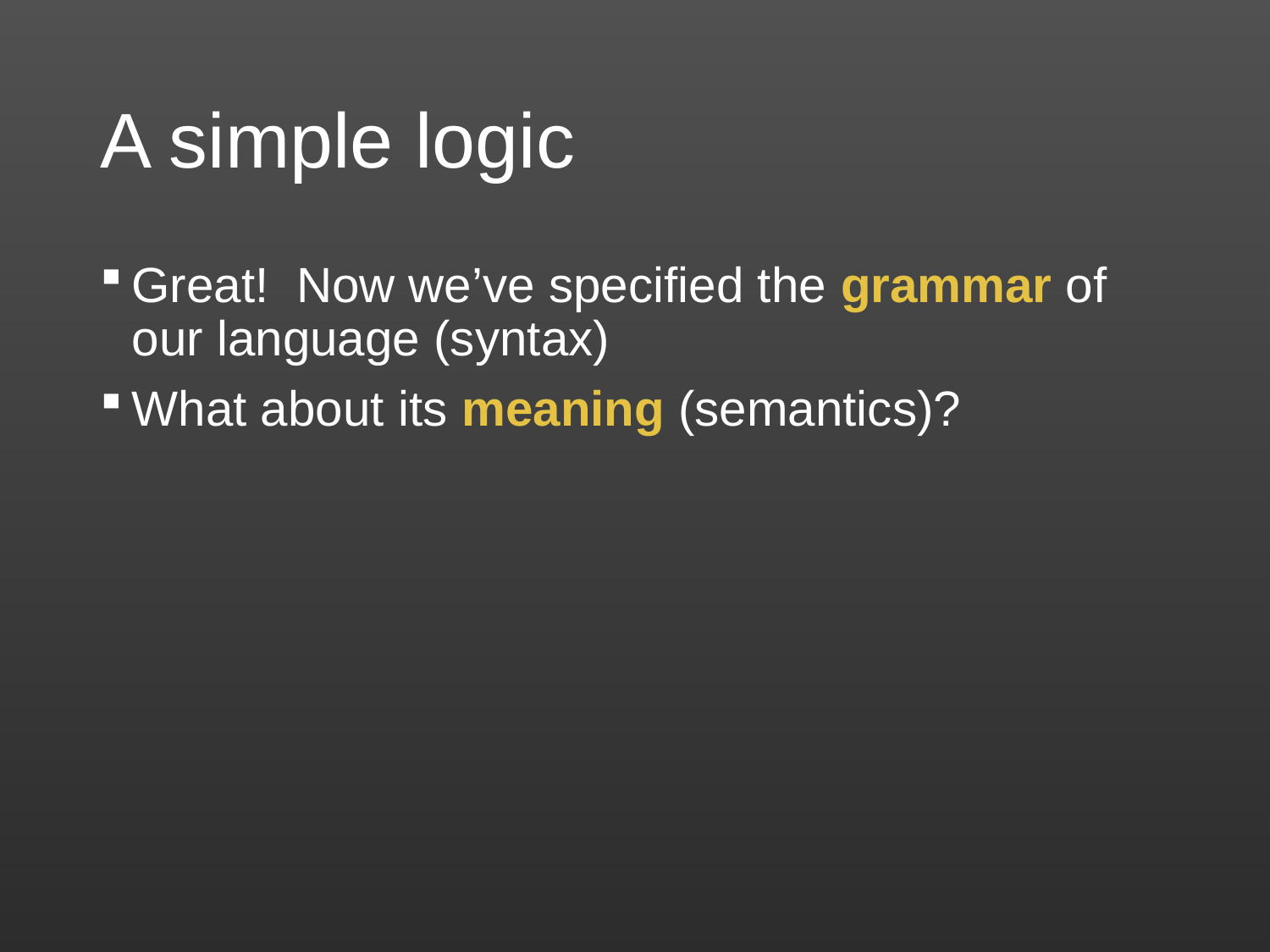

# A simple logic
Great!  Now we’ve specified the grammar of our language (syntax)
What about its meaning (semantics)?